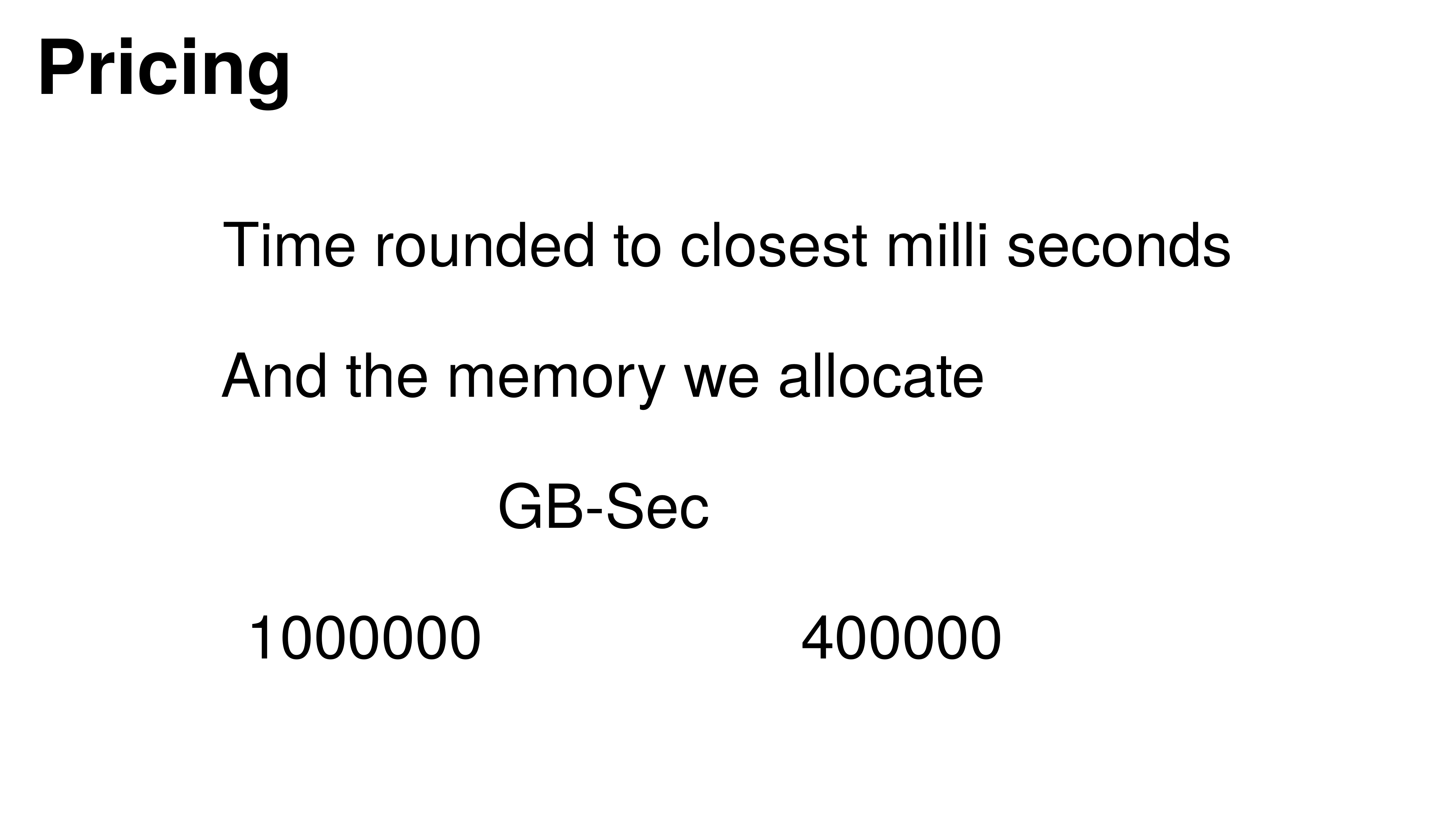

Pricing
Time rounded to closest milli seconds
And the memory we allocate
GB-Sec
1000000
400000